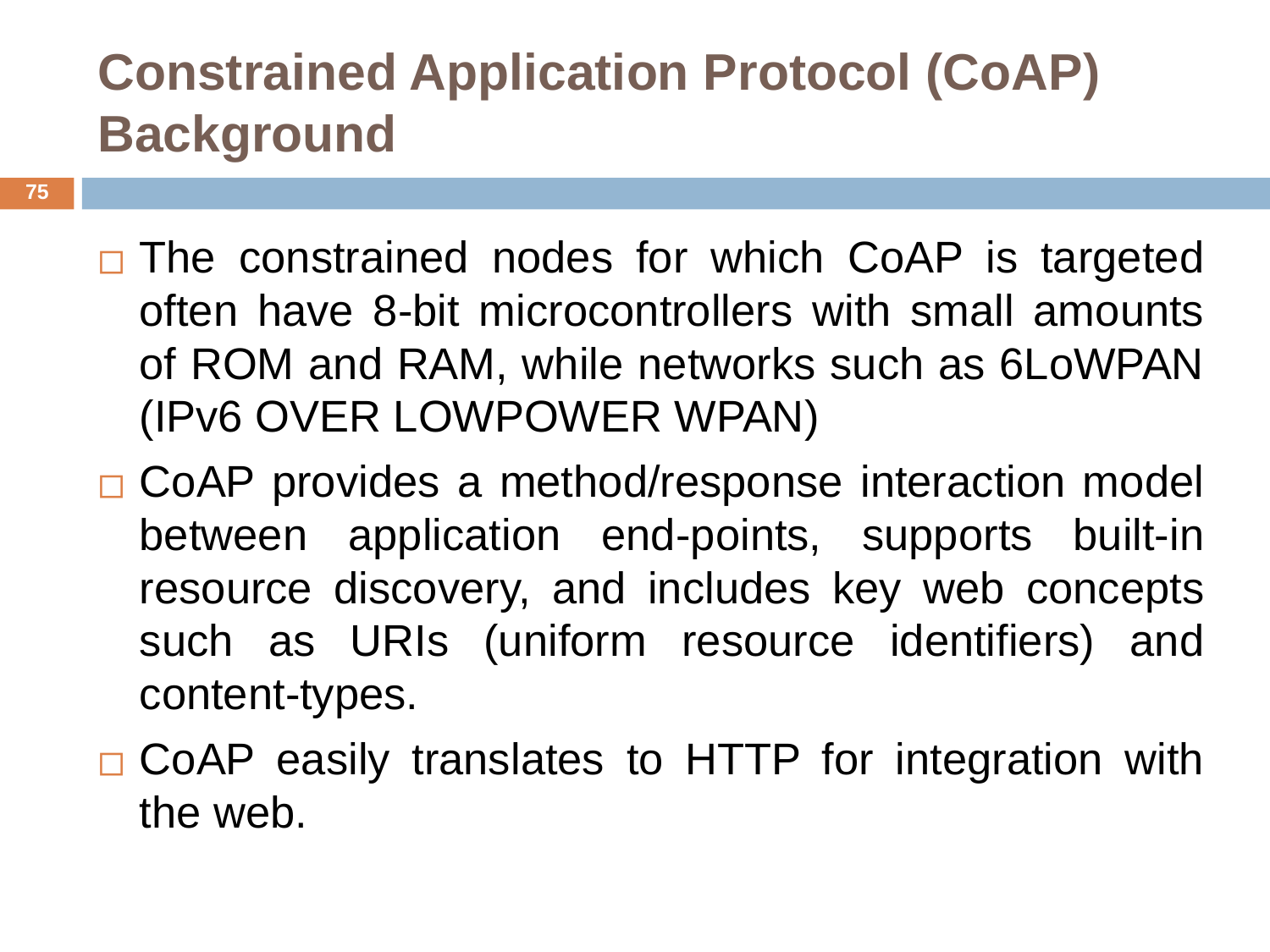

# Constrained Application Protocol (CoAP) Background
75
The constrained nodes for which CoAP is targeted often have 8-bit microcontrollers with small amounts of ROM and RAM, while networks such as 6LoWPAN (IPv6 OVER LOWPOWER WPAN)
CoAP provides a method/response interaction model between application end-points, supports built-in resource discovery, and includes key web concepts such as URIs (uniform resource identifiers) and content-types.
CoAP easily translates to HTTP for integration with the web.